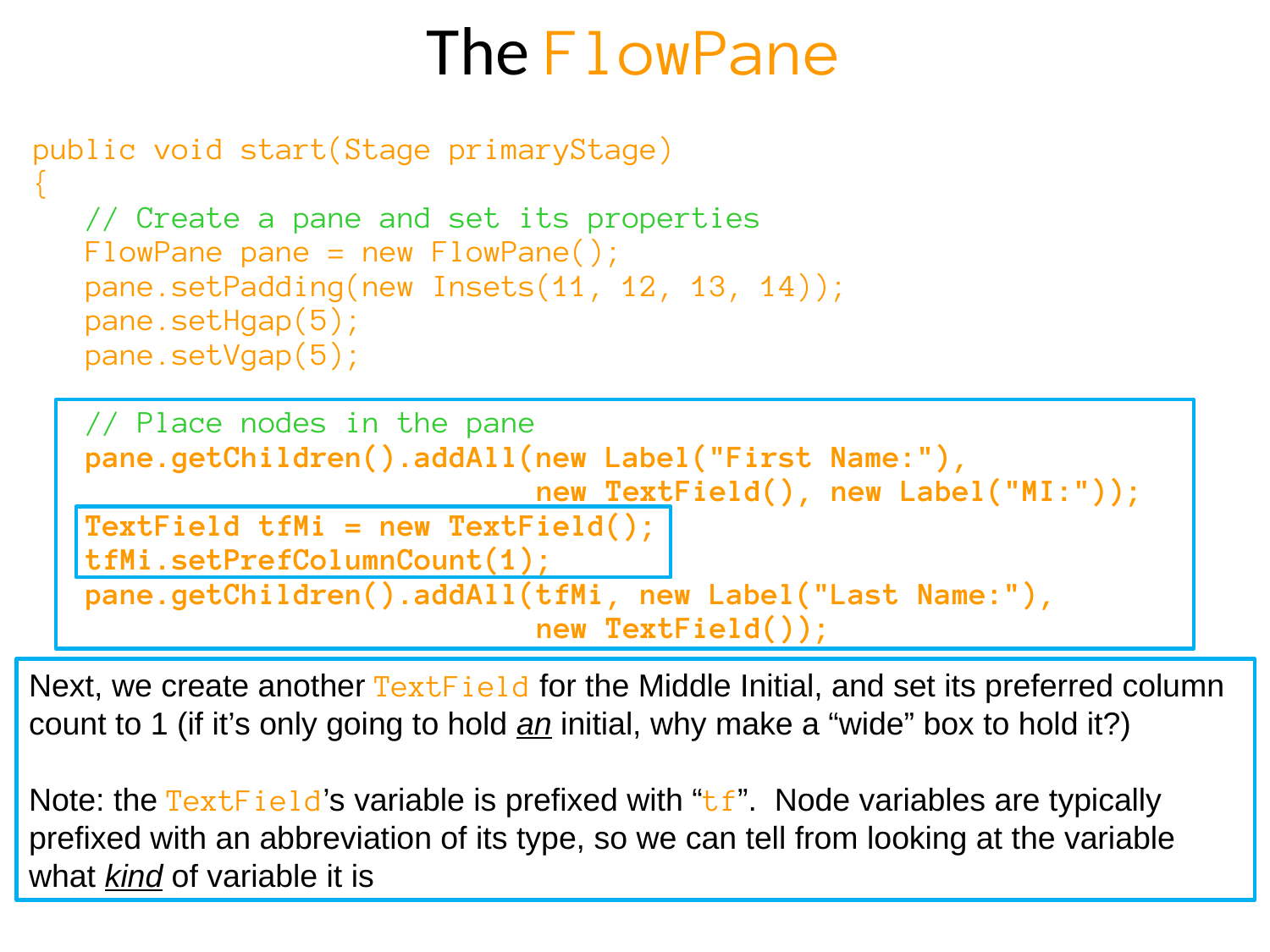

# The FlowPane
public void start(Stage primaryStage)
{
   // Create a pane and set its properties
   FlowPane pane = new FlowPane();
   pane.setPadding(new Insets(11, 12, 13, 14));
   pane.setHgap(5);
   pane.setVgap(5);

   // Place nodes in the pane
   pane.getChildren().addAll(new Label("First Name:"),
                             new TextField(), new Label("MI:"));
   TextField tfMi = new TextField();
   tfMi.setPrefColumnCount(1);
   pane.getChildren().addAll(tfMi, new Label("Last Name:"),
                             new TextField());

   // Create a scene and place it in the stage
   Scene scene = new Scene(pane, 200, 250);
   primaryStage.setTitle("ShowFlowPane"); // Set the stage title
   primaryStage.setScene(scene);          // Put scene in stage
   primaryStage.show();                   // Display the stage
}

Next, we create another TextField for the Middle Initial, and set its preferred column count to 1 (if it’s only going to hold an initial, why make a “wide” box to hold it?)

Note: the TextField’s variable is prefixed with “tf”.  Node variables are typically prefixed with an abbreviation of its type, so we can tell from looking at the variable what kind of variable it is